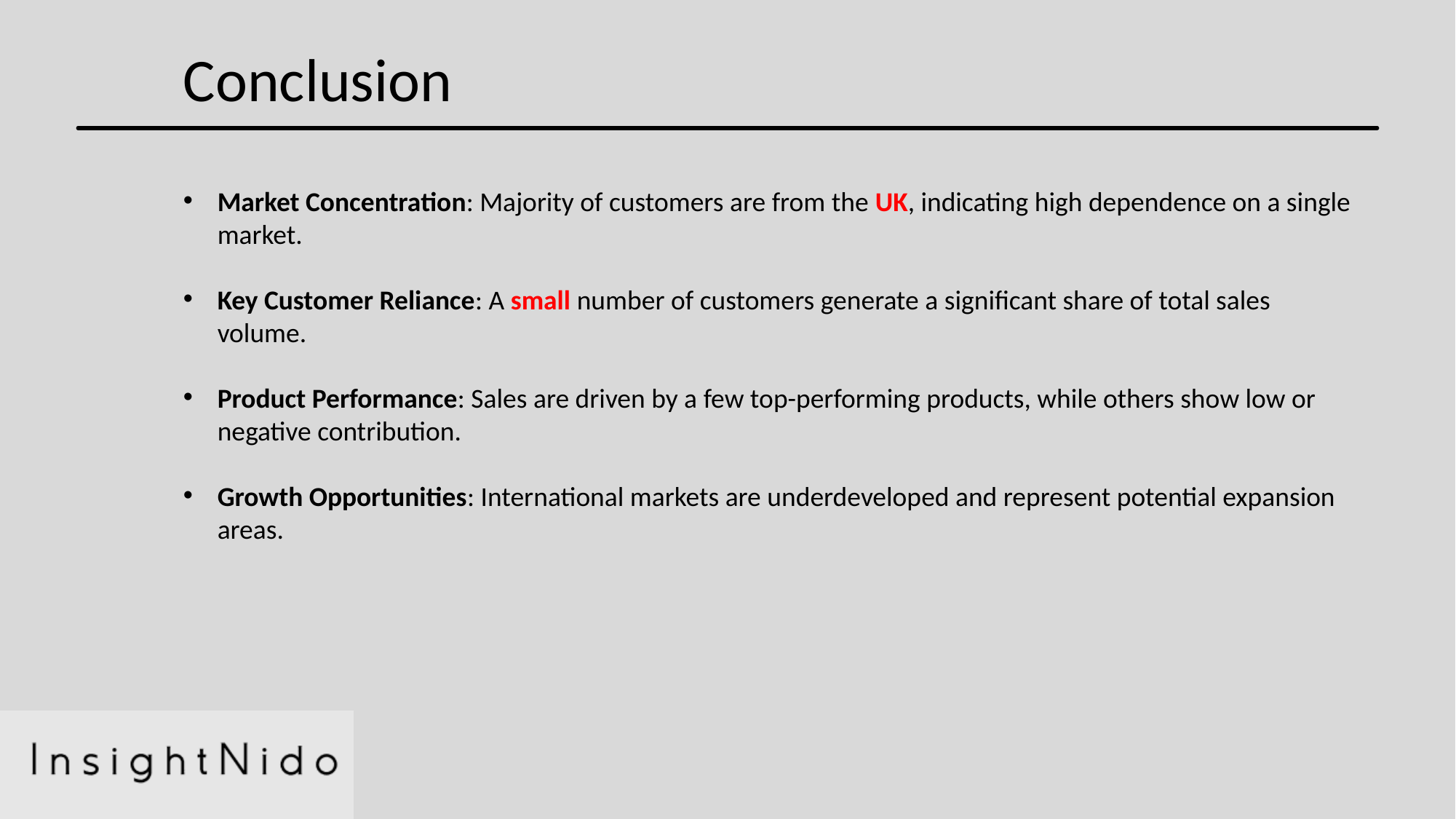

Conclusion
Market Concentration: Majority of customers are from the UK, indicating high dependence on a single market.

Key Customer Reliance: A small number of customers generate a significant share of total sales volume.

Product Performance: Sales are driven by a few top-performing products, while others show low or negative contribution.

Growth Opportunities: International markets are underdeveloped and represent potential expansion areas.